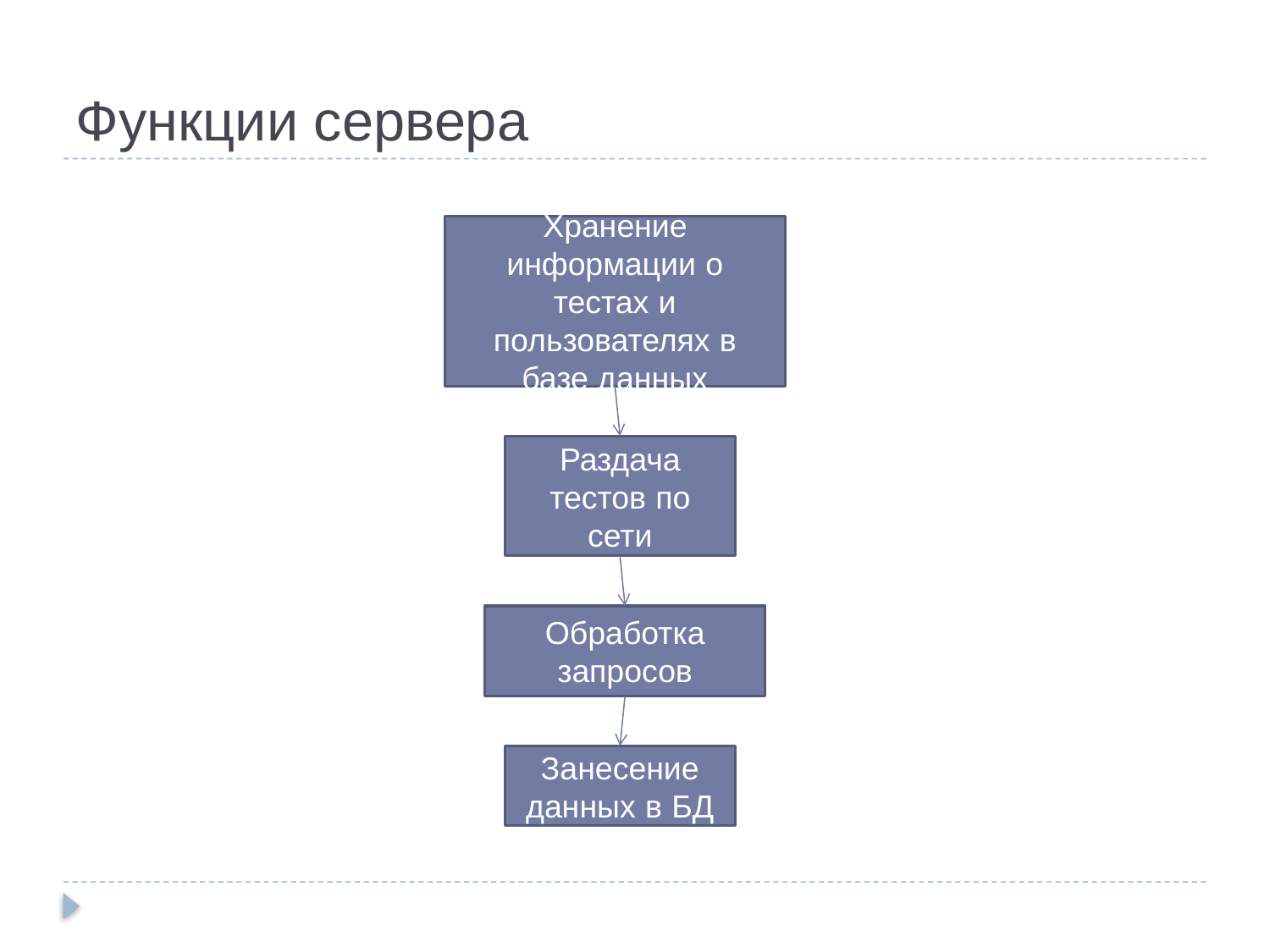

# Функции сервера

Хранение информации о тестах и пользователях в базе данных
Раздача тестов по сети
Обработка запросов
Занесение данных в БД